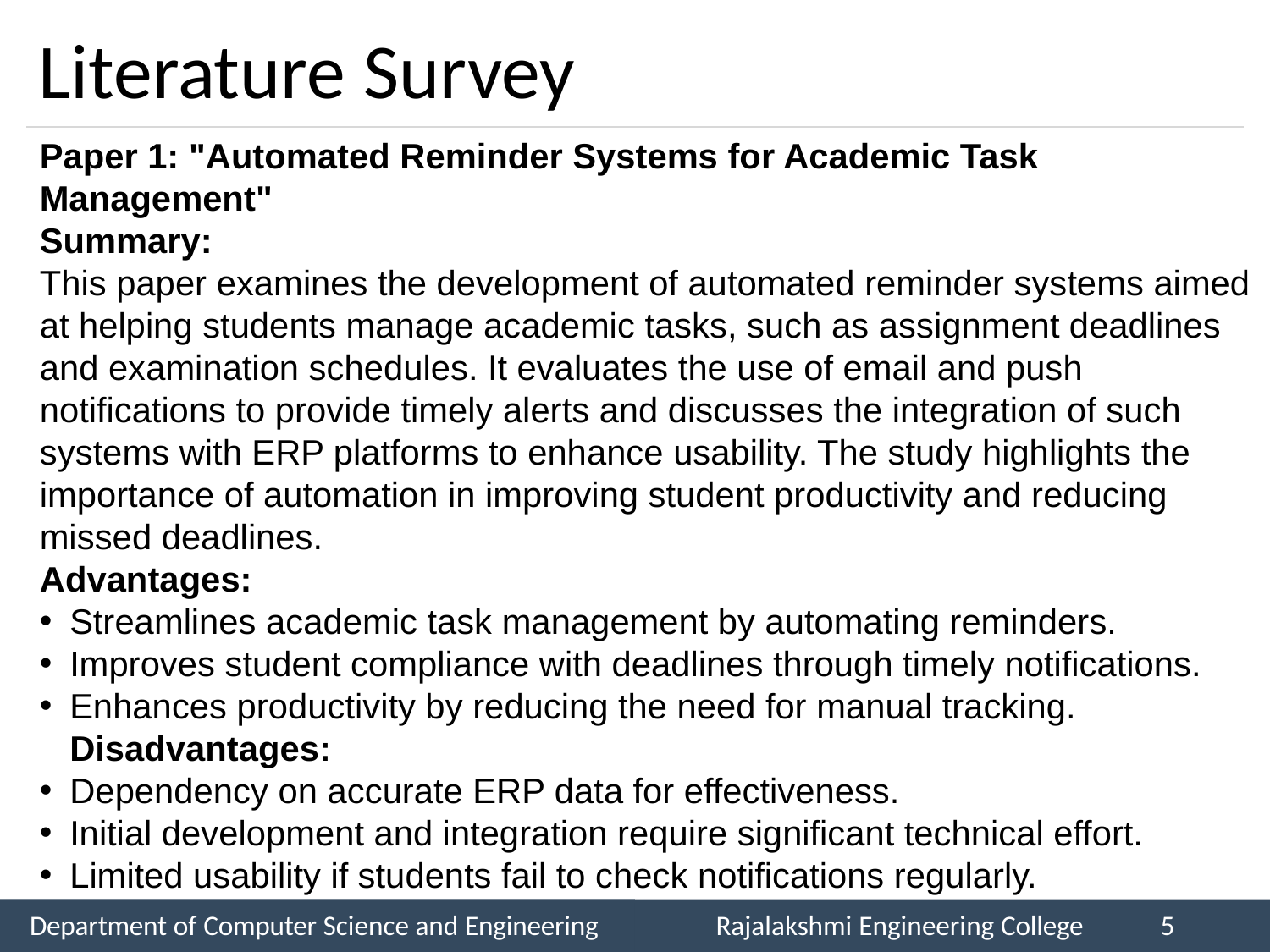

# Literature Survey
Paper 1: "Automated Reminder Systems for Academic Task Management"
Summary:
This paper examines the development of automated reminder systems aimed at helping students manage academic tasks, such as assignment deadlines and examination schedules. It evaluates the use of email and push notifications to provide timely alerts and discusses the integration of such systems with ERP platforms to enhance usability. The study highlights the importance of automation in improving student productivity and reducing missed deadlines.
Advantages:
Streamlines academic task management by automating reminders.
Improves student compliance with deadlines through timely notifications.
Enhances productivity by reducing the need for manual tracking.
Disadvantages:
Dependency on accurate ERP data for effectiveness.
Initial development and integration require significant technical effort.
Limited usability if students fail to check notifications regularly.

Department of Computer Science and Engineering
Rajalakshmi Engineering College
5